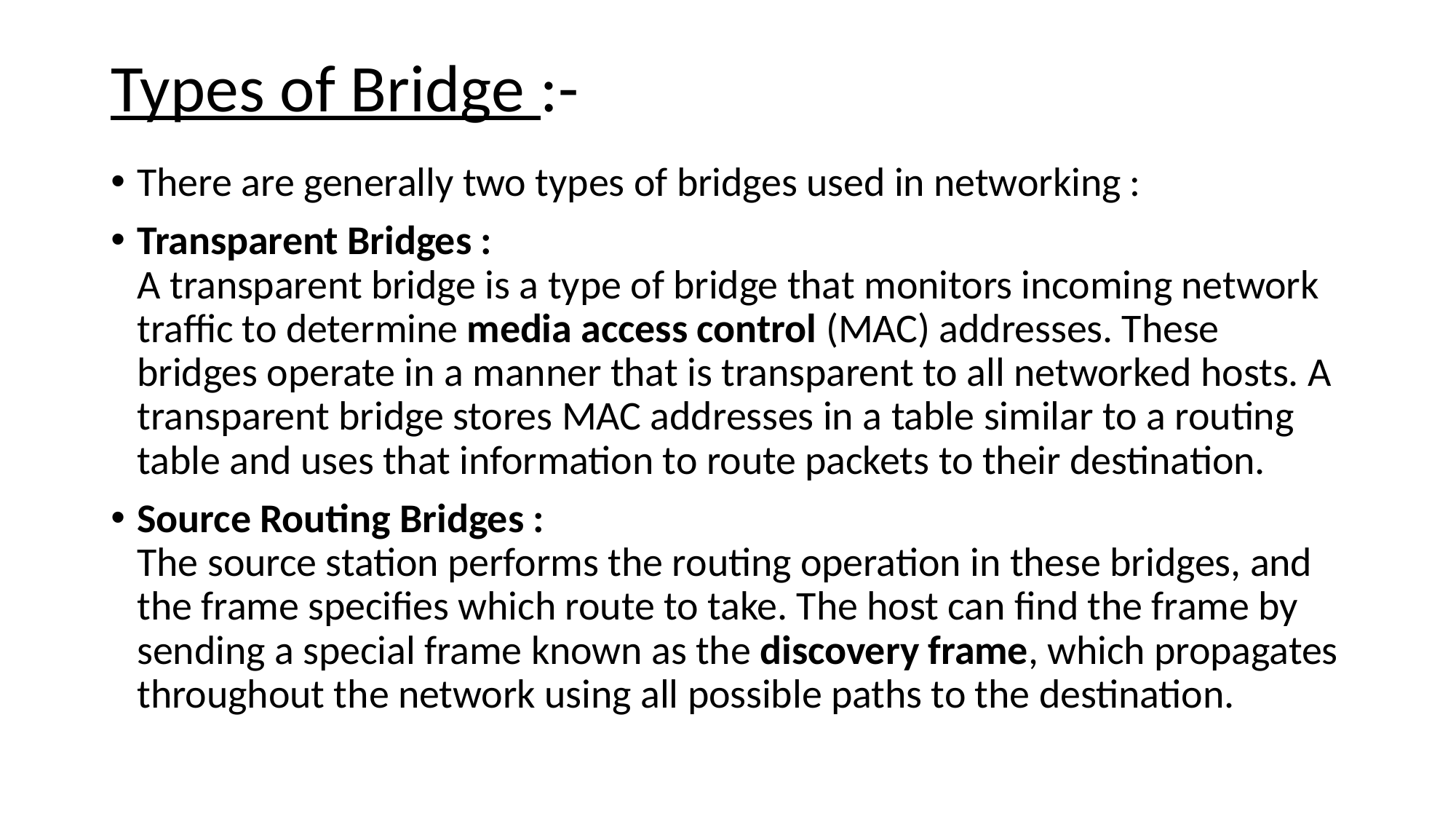

# Types of Bridge :-
There are generally two types of bridges used in networking :
Transparent Bridges :
A transparent bridge is a type of bridge that monitors incoming network traffic to determine media access control (MAC) addresses. These bridges operate in a manner that is transparent to all networked hosts. A transparent bridge stores MAC addresses in a table similar to a routing table and uses that information to route packets to their destination.
Source Routing Bridges :
The source station performs the routing operation in these bridges, and the frame specifies which route to take. The host can find the frame by sending a special frame known as the discovery frame, which propagates throughout the network using all possible paths to the destination.